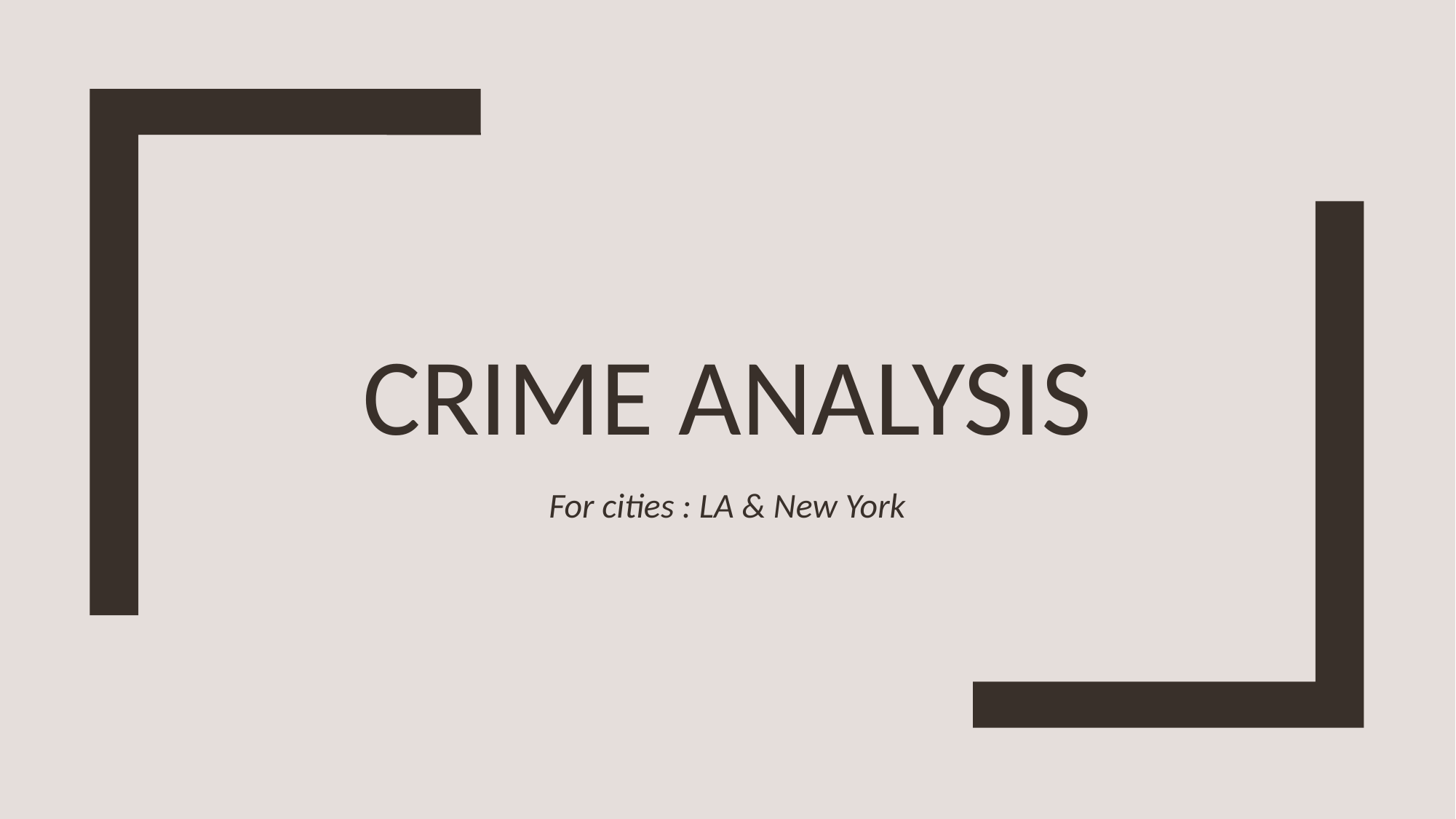

# CRIME ANALYSIS
For cities : LA & New York